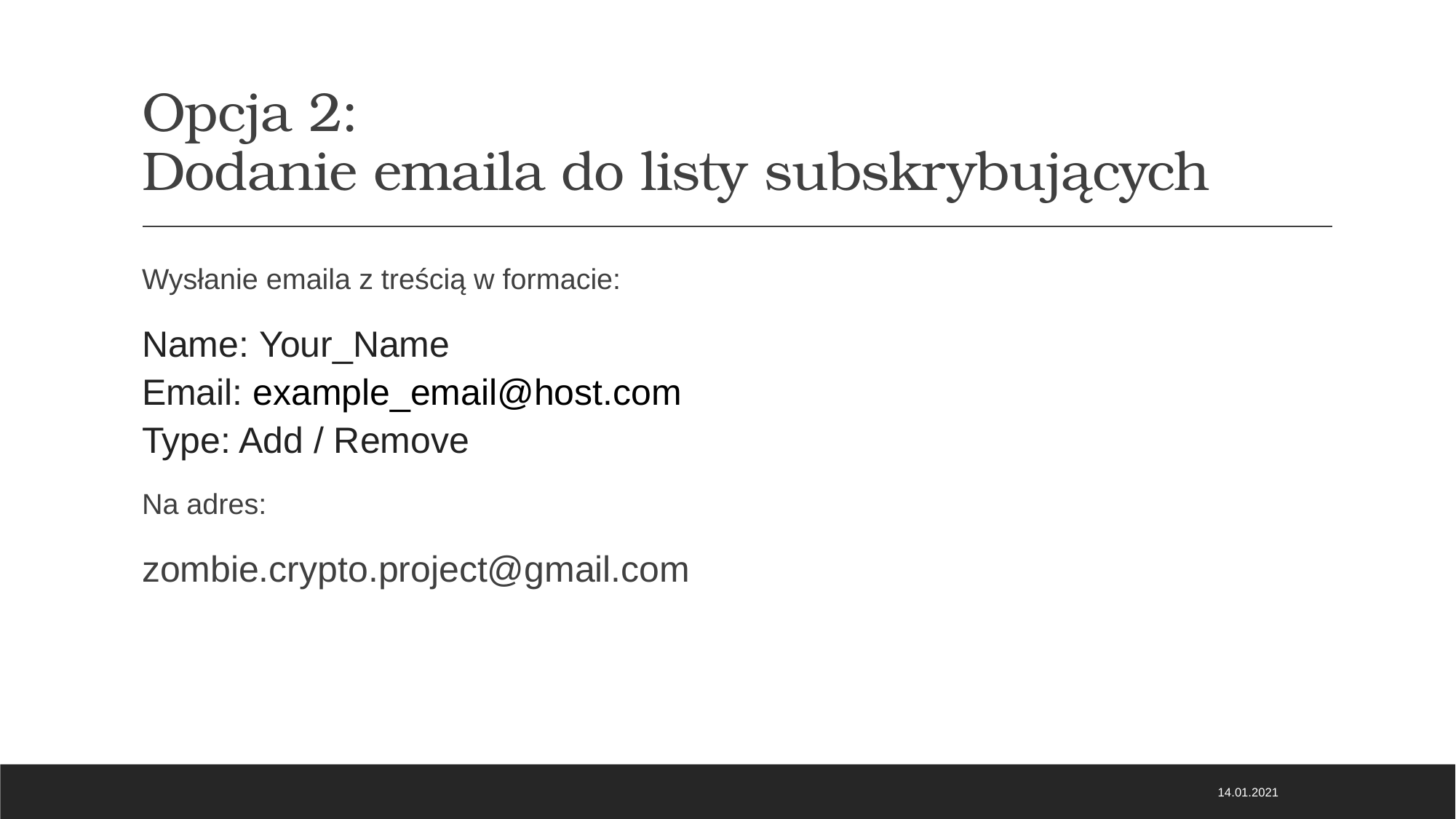

# Opcja 2: Dodanie emaila do listy subskrybujących
Wysłanie emaila z treścią w formacie:
Name: Your_Name
Email: example_email@host.com
Type: Add / Remove
Na adres:
zombie.crypto.project@gmail.com
14.01.2021